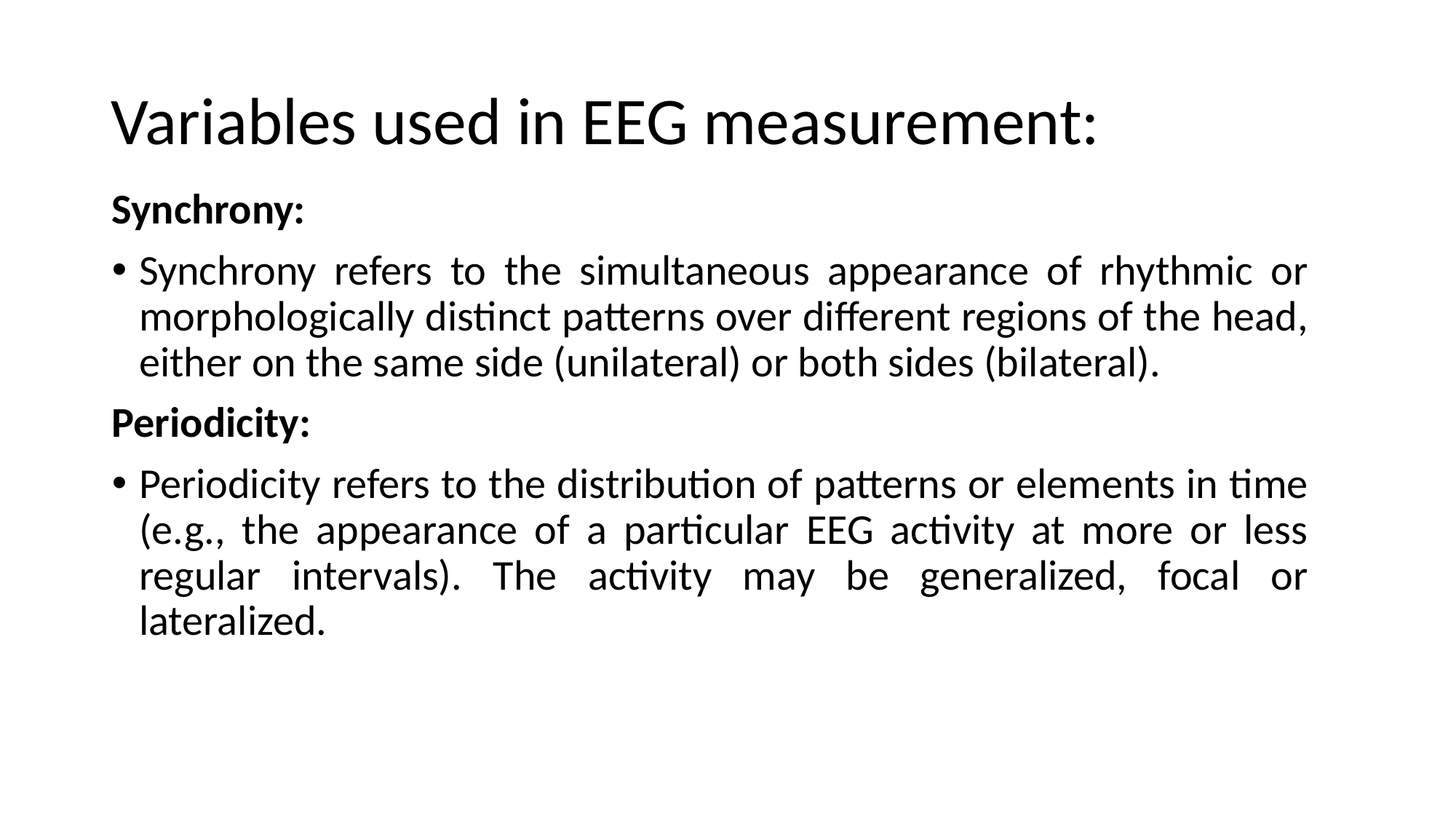

# Variables used in EEG measurement:
Synchrony:
Synchrony refers to the simultaneous appearance of rhythmic or morphologically distinct patterns over different regions of the head, either on the same side (unilateral) or both sides (bilateral).
Periodicity:
Periodicity refers to the distribution of patterns or elements in time (e.g., the appearance of a particular EEG activity at more or less regular intervals). The activity may be generalized, focal or lateralized.